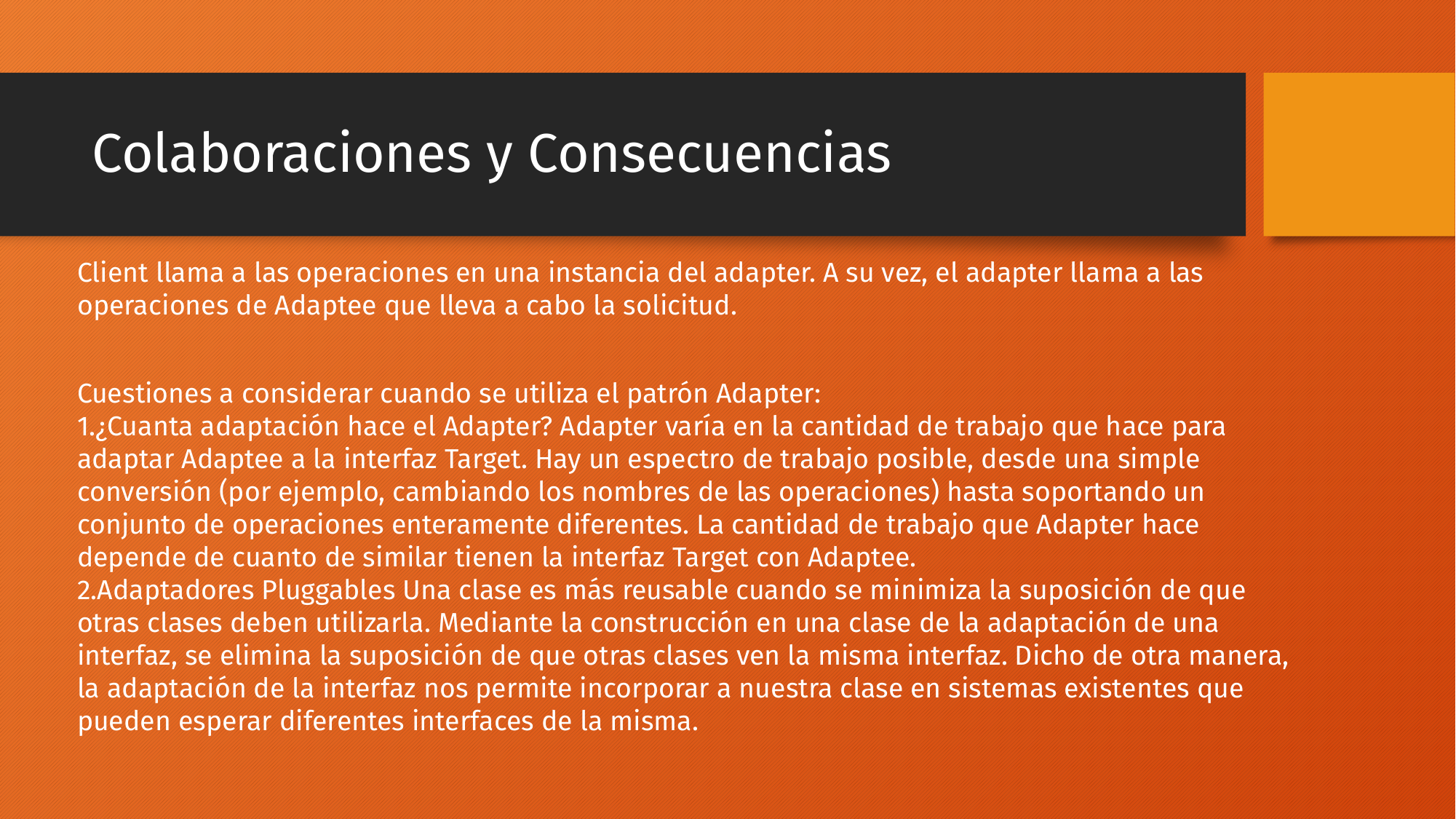

# Colaboraciones y Consecuencias
Client llama a las operaciones en una instancia del adapter. A su vez, el adapter llama a las operaciones de Adaptee que lleva a cabo la solicitud.
Cuestiones a considerar cuando se utiliza el patrón Adapter:
1.¿Cuanta adaptación hace el Adapter? Adapter varía en la cantidad de trabajo que hace para adaptar Adaptee a la interfaz Target. Hay un espectro de trabajo posible, desde una simple conversión (por ejemplo, cambiando los nombres de las operaciones) hasta soportando un conjunto de operaciones enteramente diferentes. La cantidad de trabajo que Adapter hace depende de cuanto de similar tienen la interfaz Target con Adaptee.
2.Adaptadores Pluggables Una clase es más reusable cuando se minimiza la suposición de que otras clases deben utilizarla. Mediante la construcción en una clase de la adaptación de una interfaz, se elimina la suposición de que otras clases ven la misma interfaz. Dicho de otra manera, la adaptación de la interfaz nos permite incorporar a nuestra clase en sistemas existentes que pueden esperar diferentes interfaces de la misma.